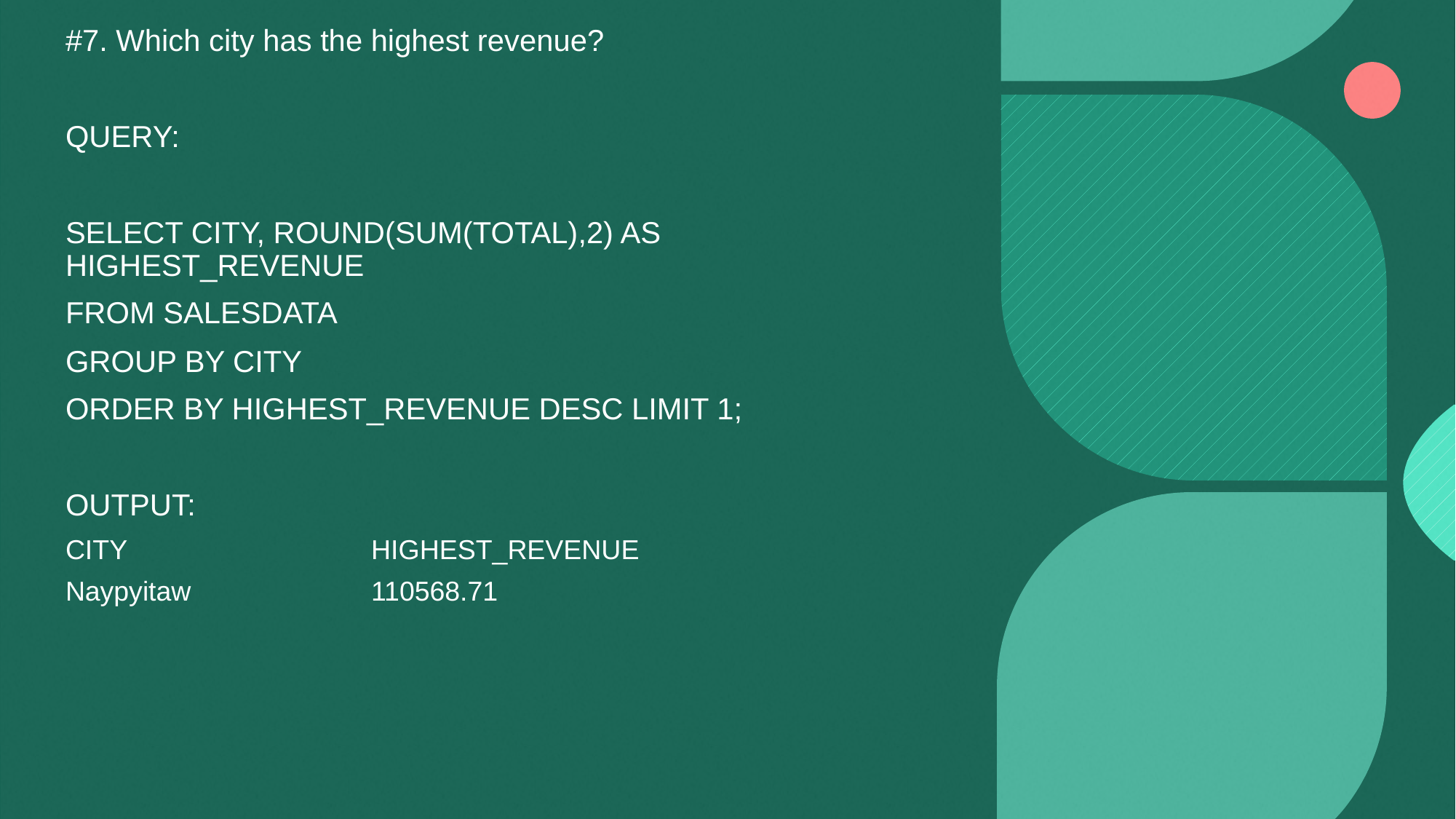

#7. Which city has the highest revenue?

QUERY:

SELECT CITY, ROUND(SUM(TOTAL),2) AS HIGHEST_REVENUE
FROM SALESDATA
GROUP BY CITY
ORDER BY HIGHEST_REVENUE DESC LIMIT 1;

OUTPUT:

| CITY | HIGHEST\_REVENUE |
| --- | --- |
| Naypyitaw | 110568.71 |